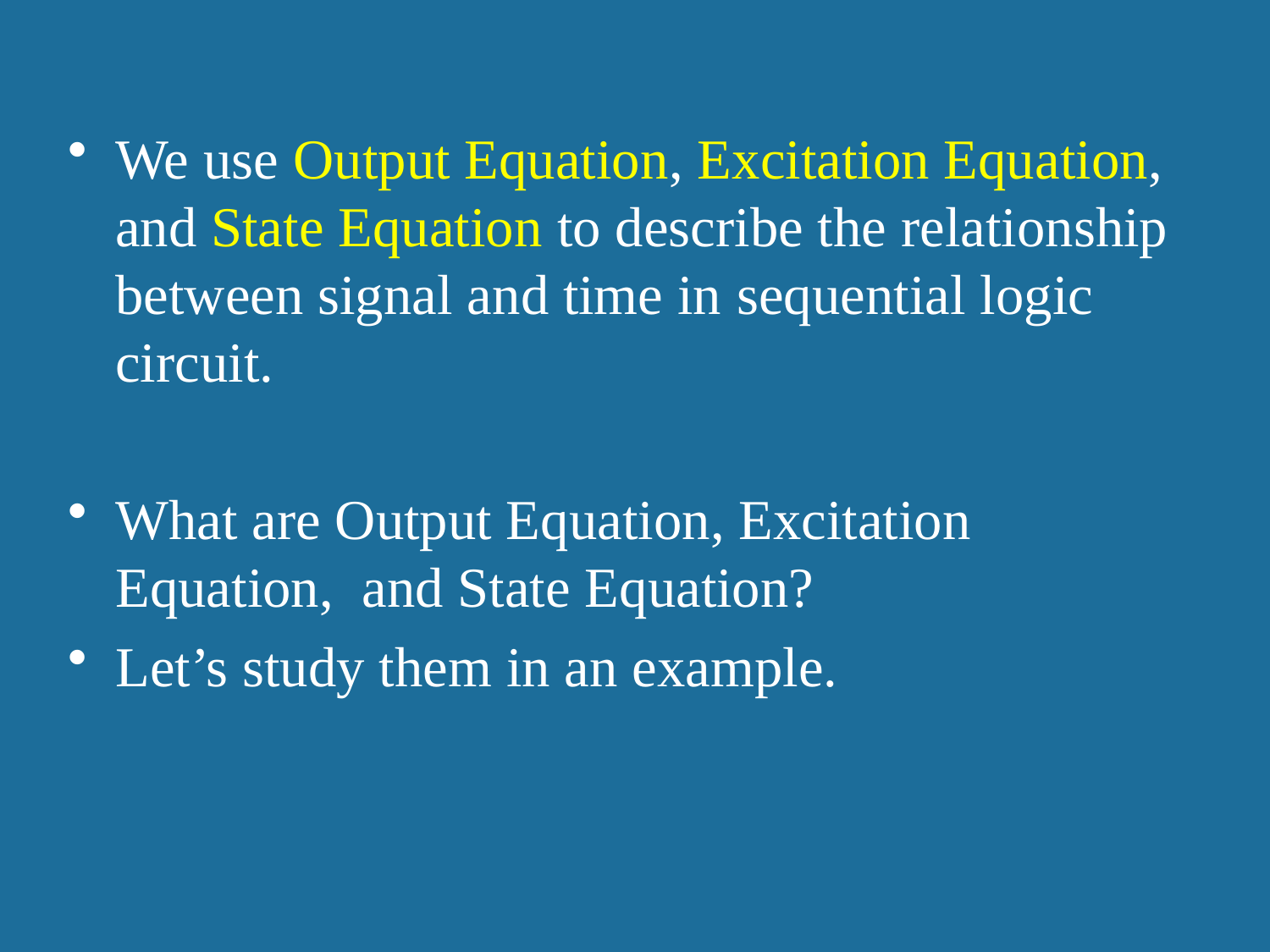

We use Output Equation, Excitation Equation,  and State Equation to describe the relationship between signal and time in sequential logic circuit.

What are Output Equation, Excitation Equation,  and State Equation?
Let’s study them in an example.